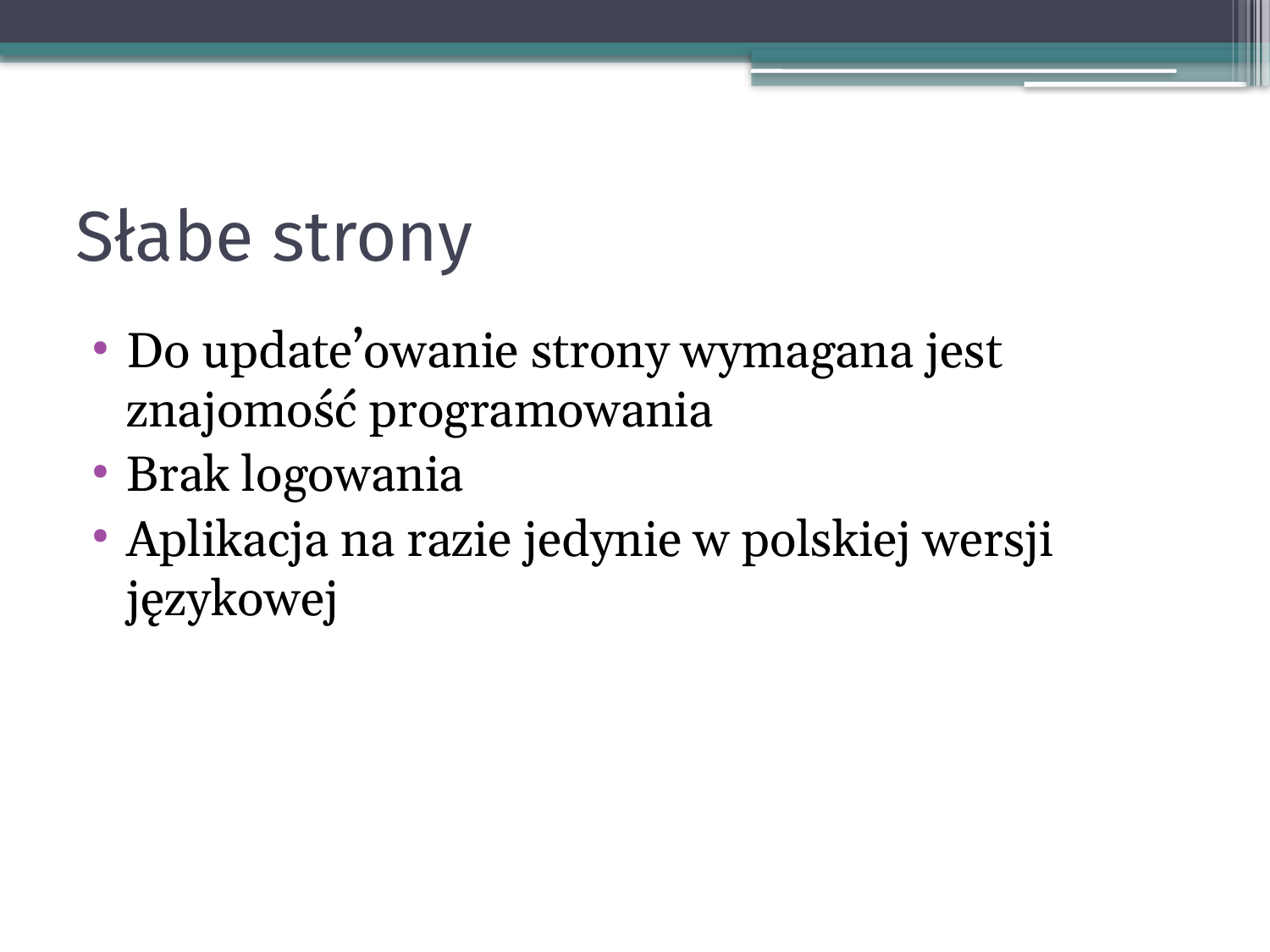

# Słabe strony
Do update’owanie strony wymagana jest znajomość programowania
Brak logowania
Aplikacja na razie jedynie w polskiej wersji językowej